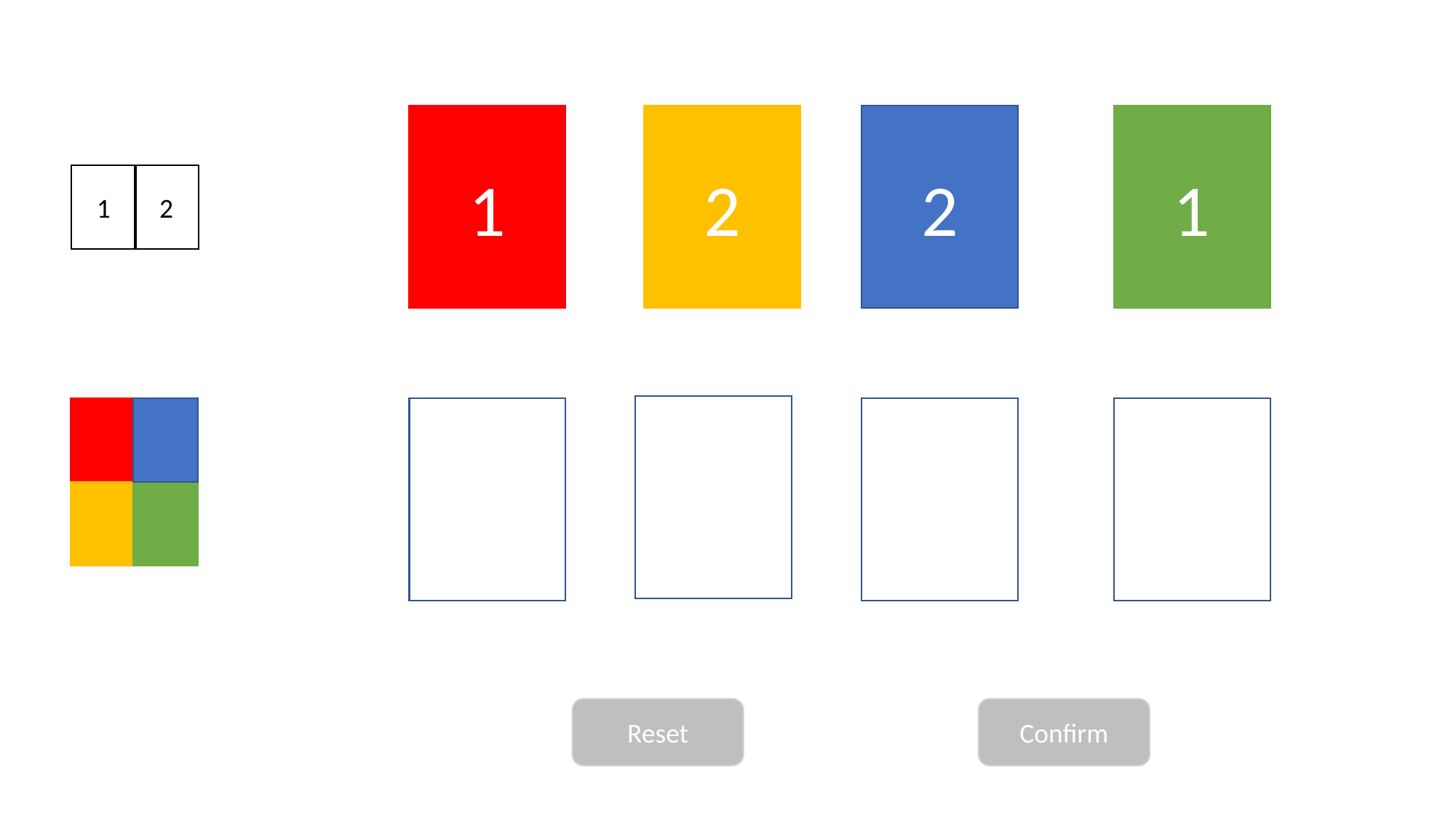

1
2
2
1
1
2

Reset
Confirm